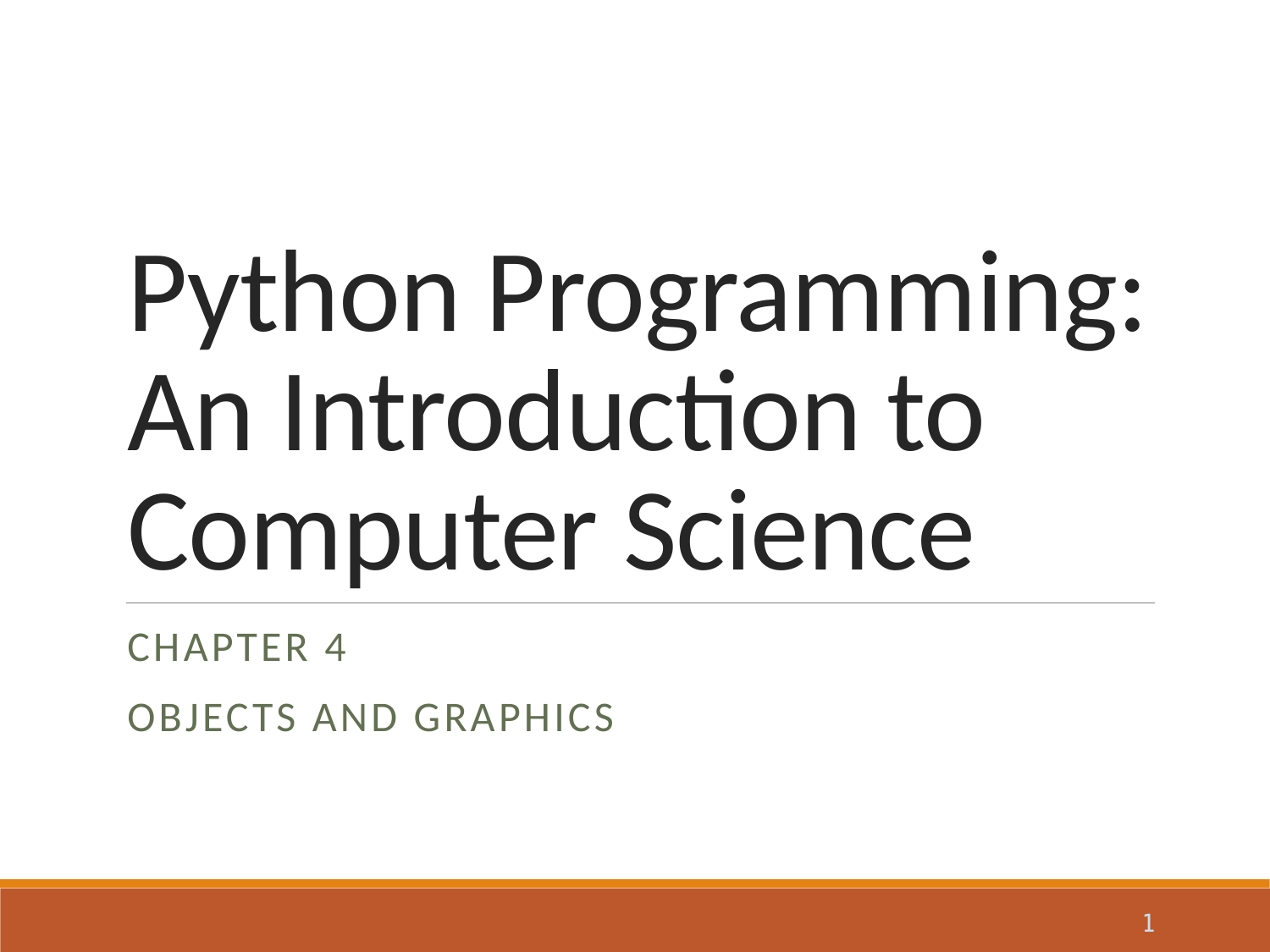

# Python Programming: An Introduction to Computer Science
Chapter 4
Objects and Graphics
1